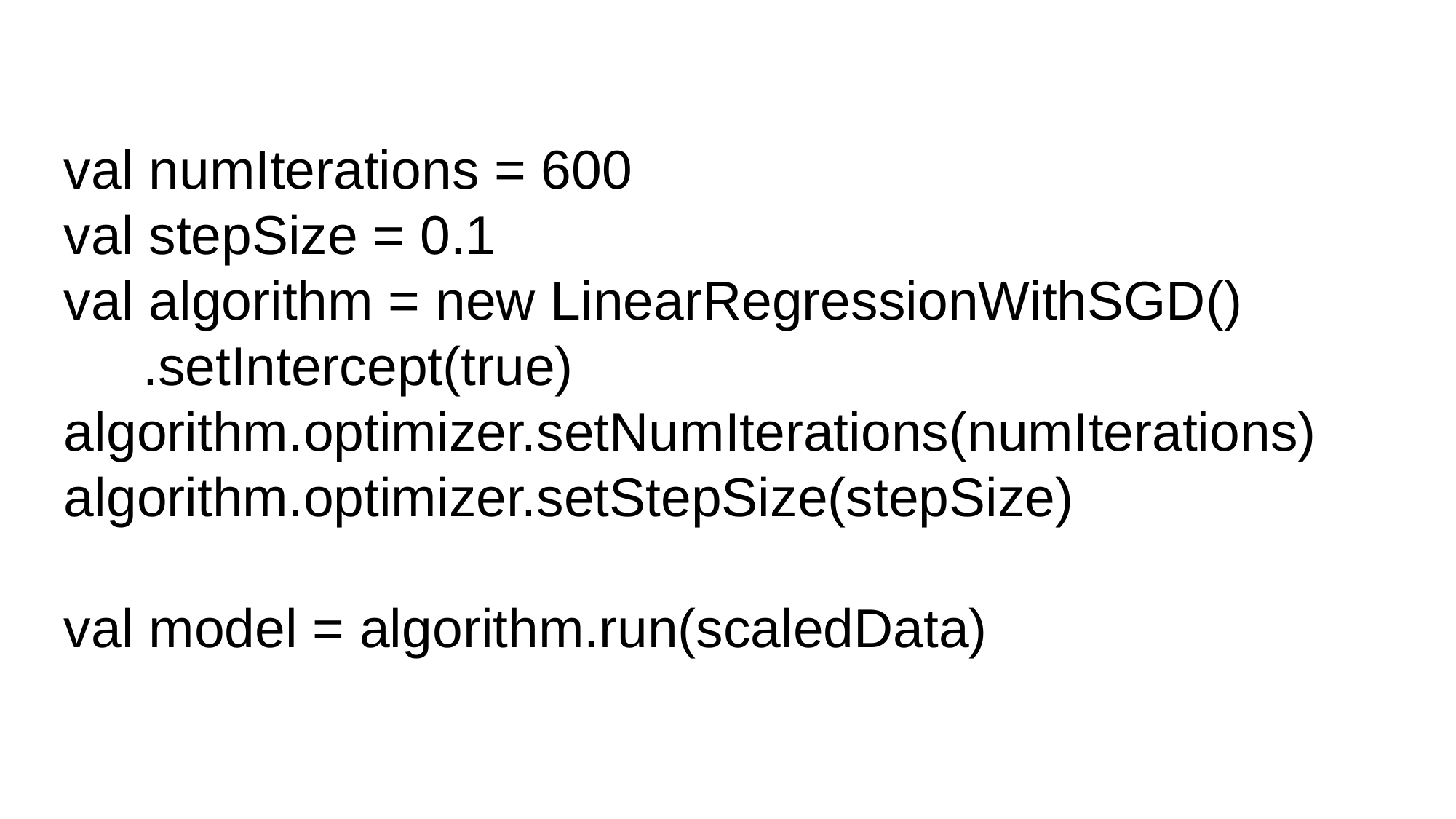

val numIterations = 600
  val stepSize = 0.1
  val algorithm = new LinearRegressionWithSGD()
	.setIntercept(true)
  algorithm.optimizer.setNumIterations(numIterations)
  algorithm.optimizer.setStepSize(stepSize)

  val model = algorithm.run(scaledData)